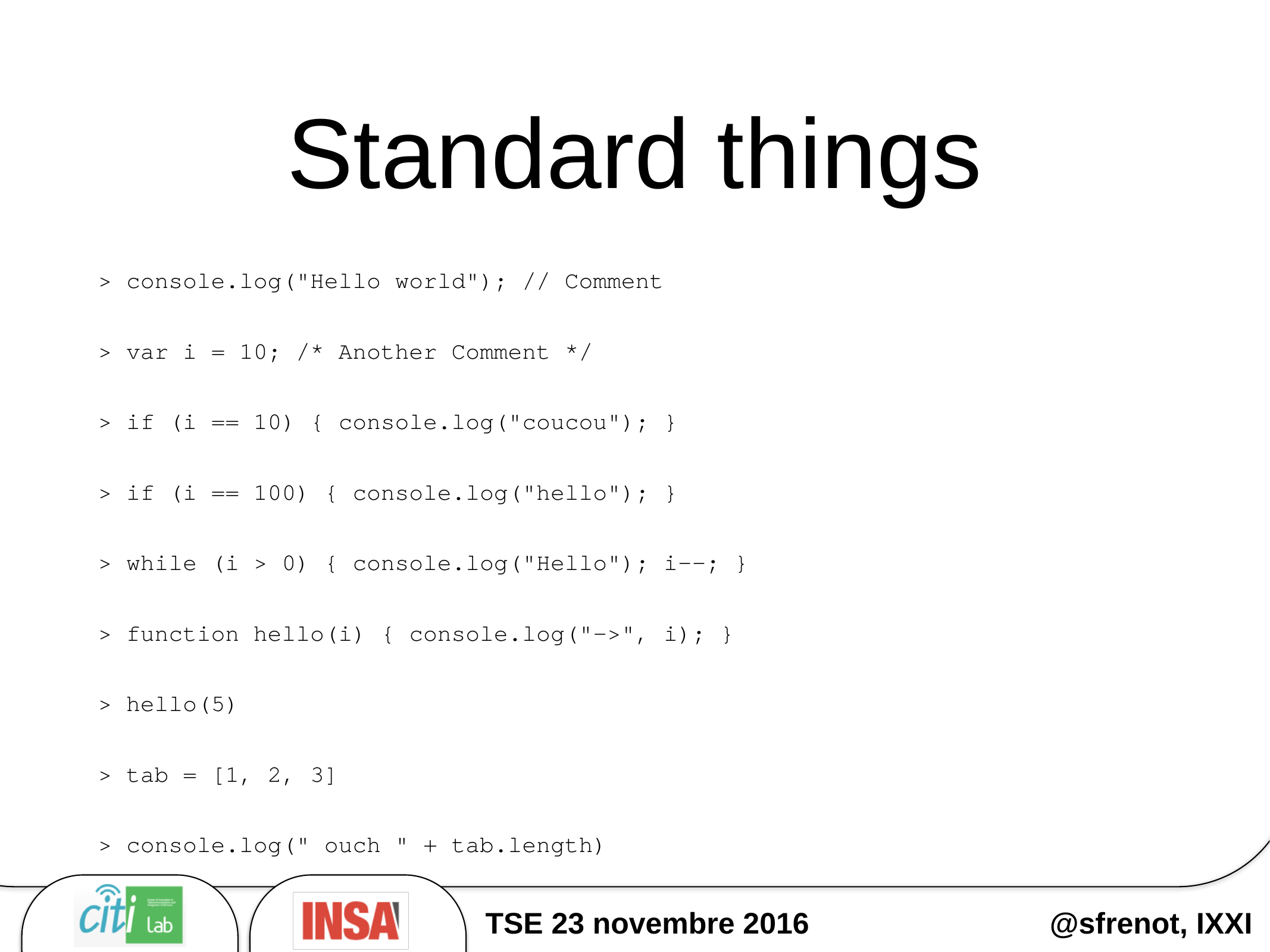

# Standard things
> console.log("Hello world"); // Comment
> var i = 10; /* Another Comment */
> if (i == 10) { console.log("coucou"); }
> if (i == 100) { console.log("hello"); }
> while (i > 0) { console.log("Hello"); i--; }
> function hello(i) { console.log("->", i); }
> hello(5)
> tab = [1, 2, 3]
> console.log(" ouch " + tab.length)